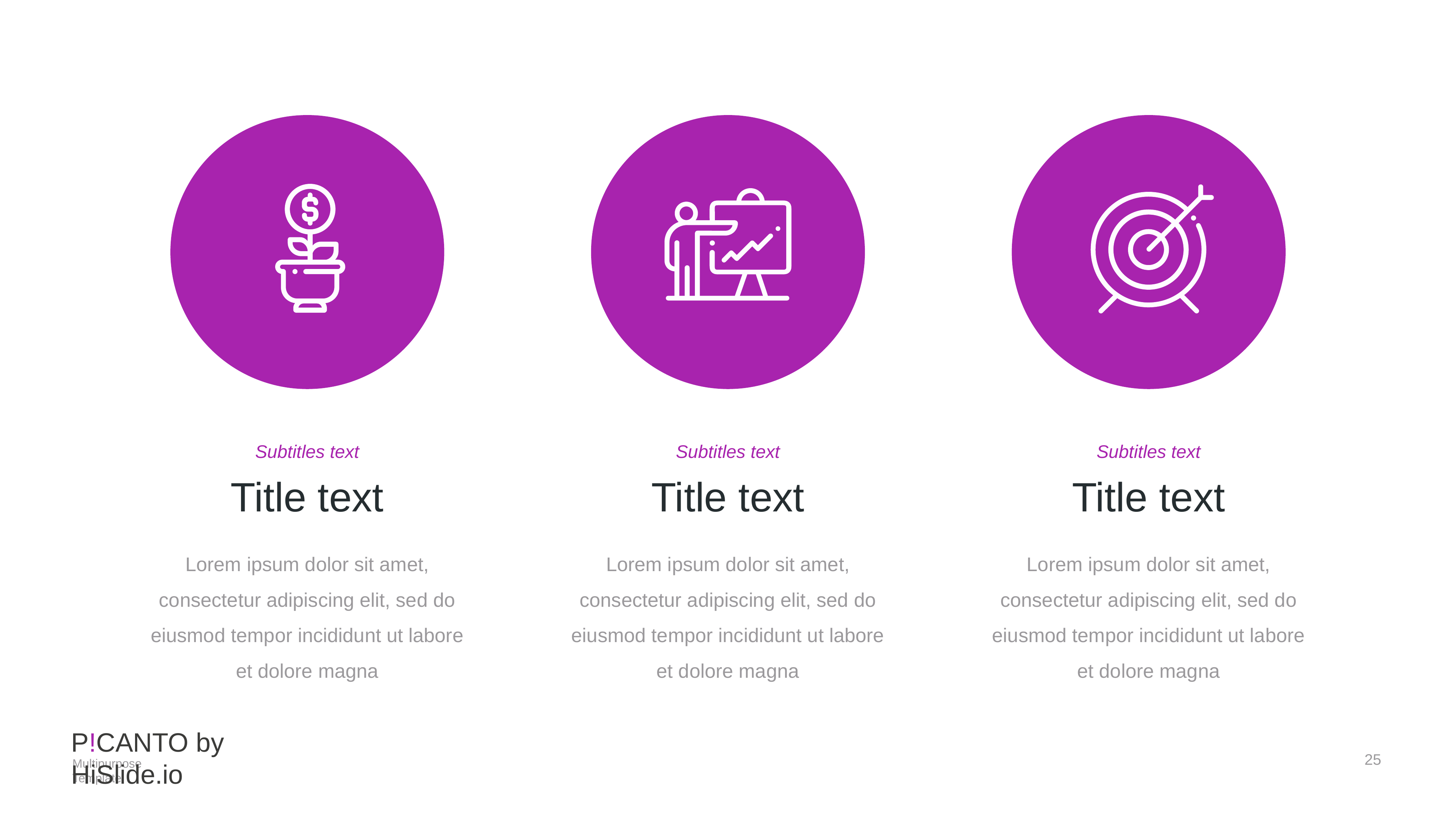

Subtitles text
Title text
Lorem ipsum dolor sit amet, consectetur adipiscing elit, sed do eiusmod tempor incididunt ut labore et dolore magna

Subtitles text
Title text
Lorem ipsum dolor sit amet, consectetur adipiscing elit, sed do eiusmod tempor incididunt ut labore et dolore magna

Subtitles text
Title text
Lorem ipsum dolor sit amet, consectetur adipiscing elit, sed do eiusmod tempor incididunt ut labore et dolore magna
25